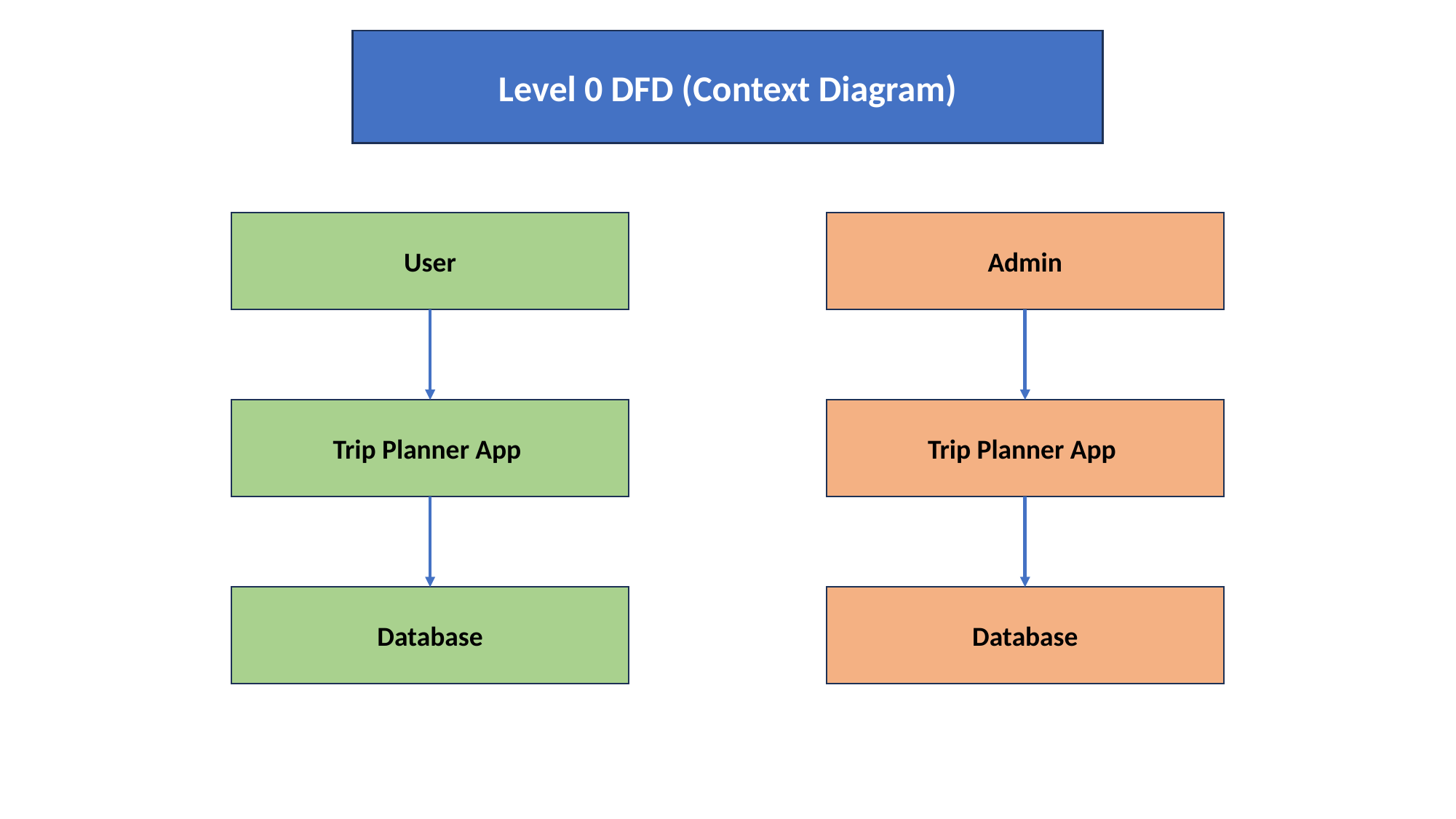

Level 0 DFD (Context Diagram)
User
Admin
Trip Planner App
Trip Planner App
Database
Database